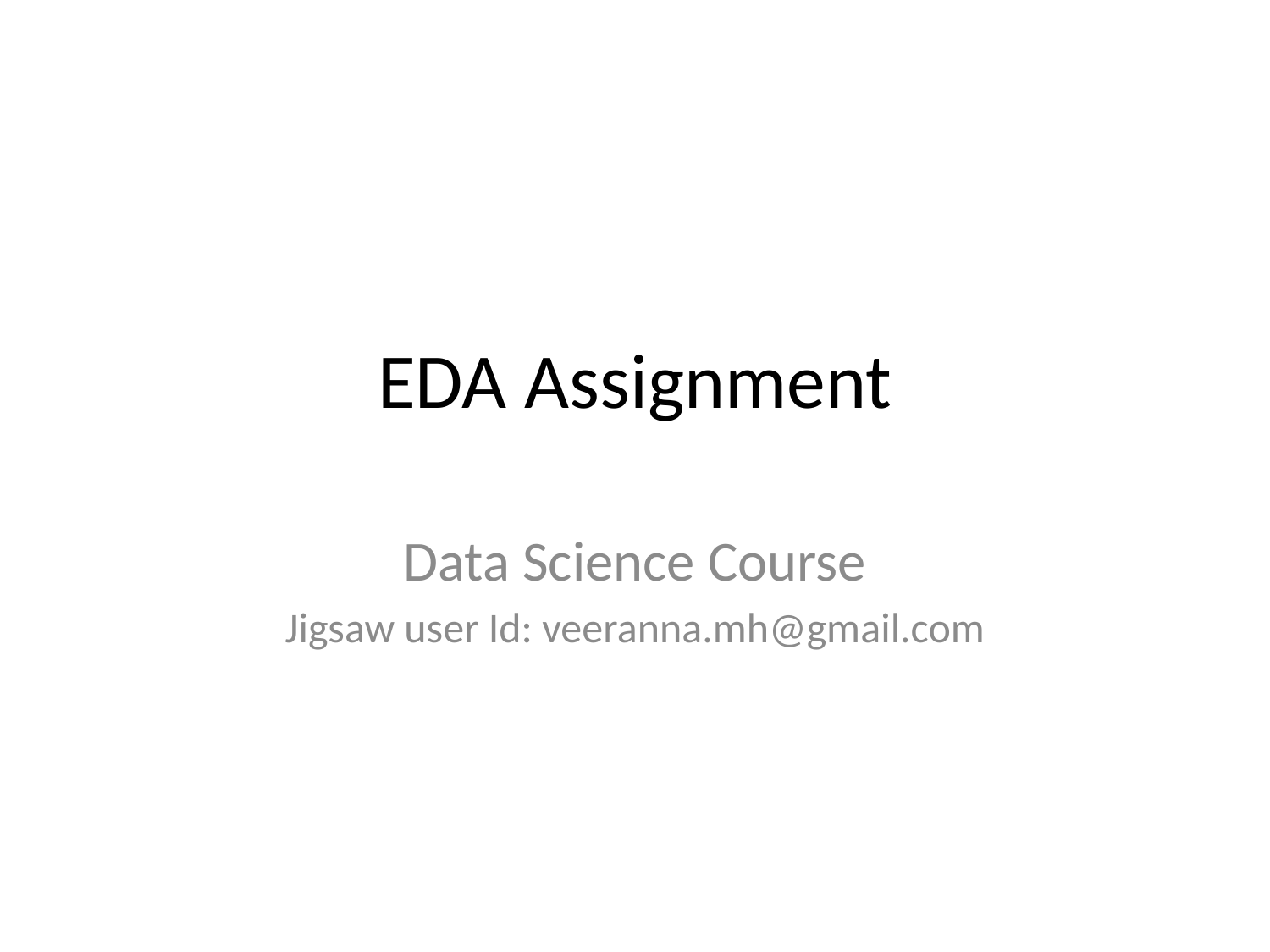

# EDA Assignment
Data Science Course
Jigsaw user Id: veeranna.mh@gmail.com